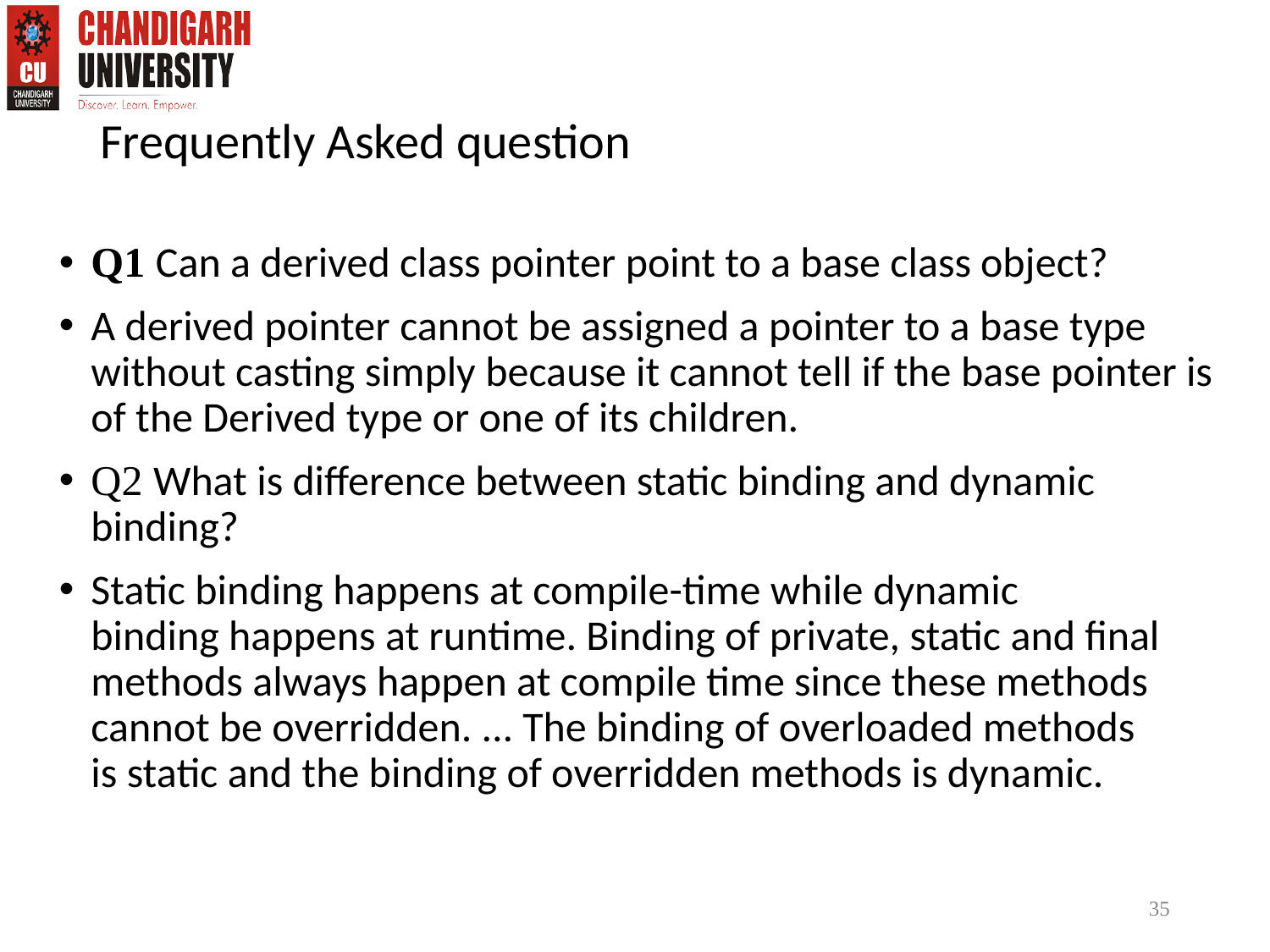

# Frequently Asked question
Q1 Can a derived class pointer point to a base class object?
A derived pointer cannot be assigned a pointer to a base type without casting simply because it cannot tell if the base pointer is of the Derived type or one of its children.
Q2 What is difference between static binding and dynamic binding?
Static binding happens at compile-time while dynamic binding happens at runtime. Binding of private, static and final methods always happen at compile time since these methods cannot be overridden. ... The binding of overloaded methods is static and the binding of overridden methods is dynamic.
35